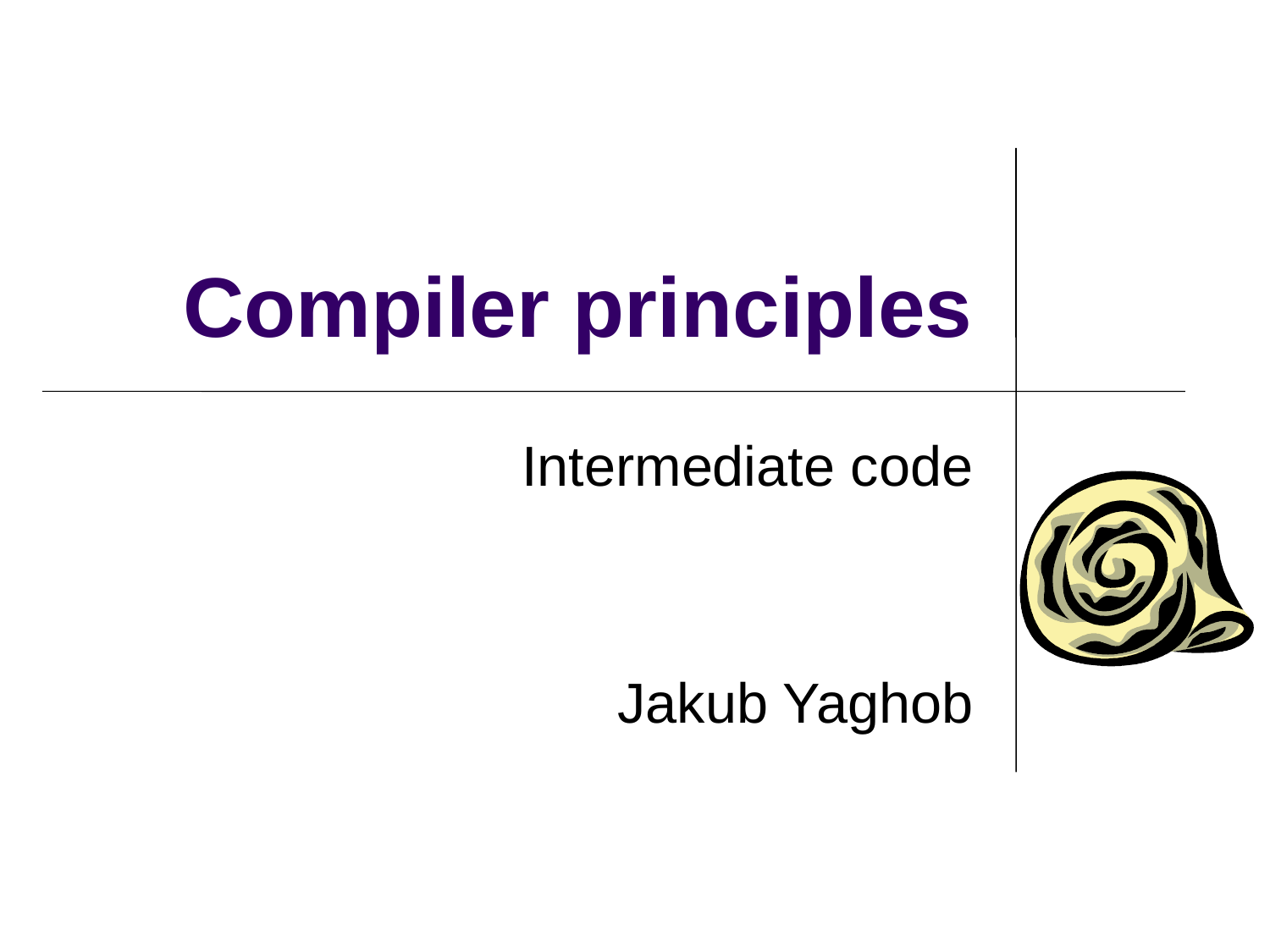

# Compiler principles
Intermediate code

Jakub Yaghob